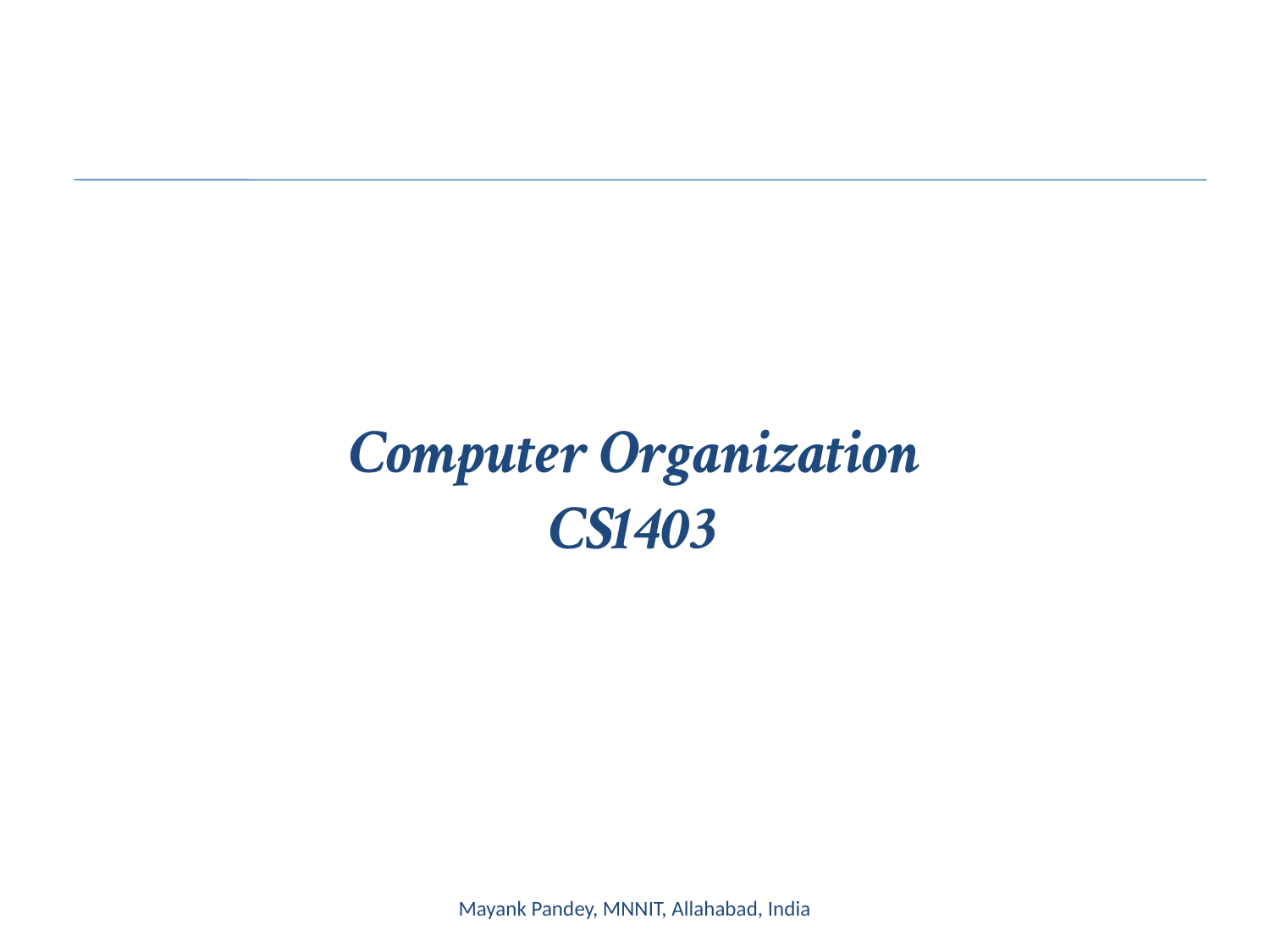

Computer Organization
CS1403
Mayank Pandey, MNNIT, Allahabad, India